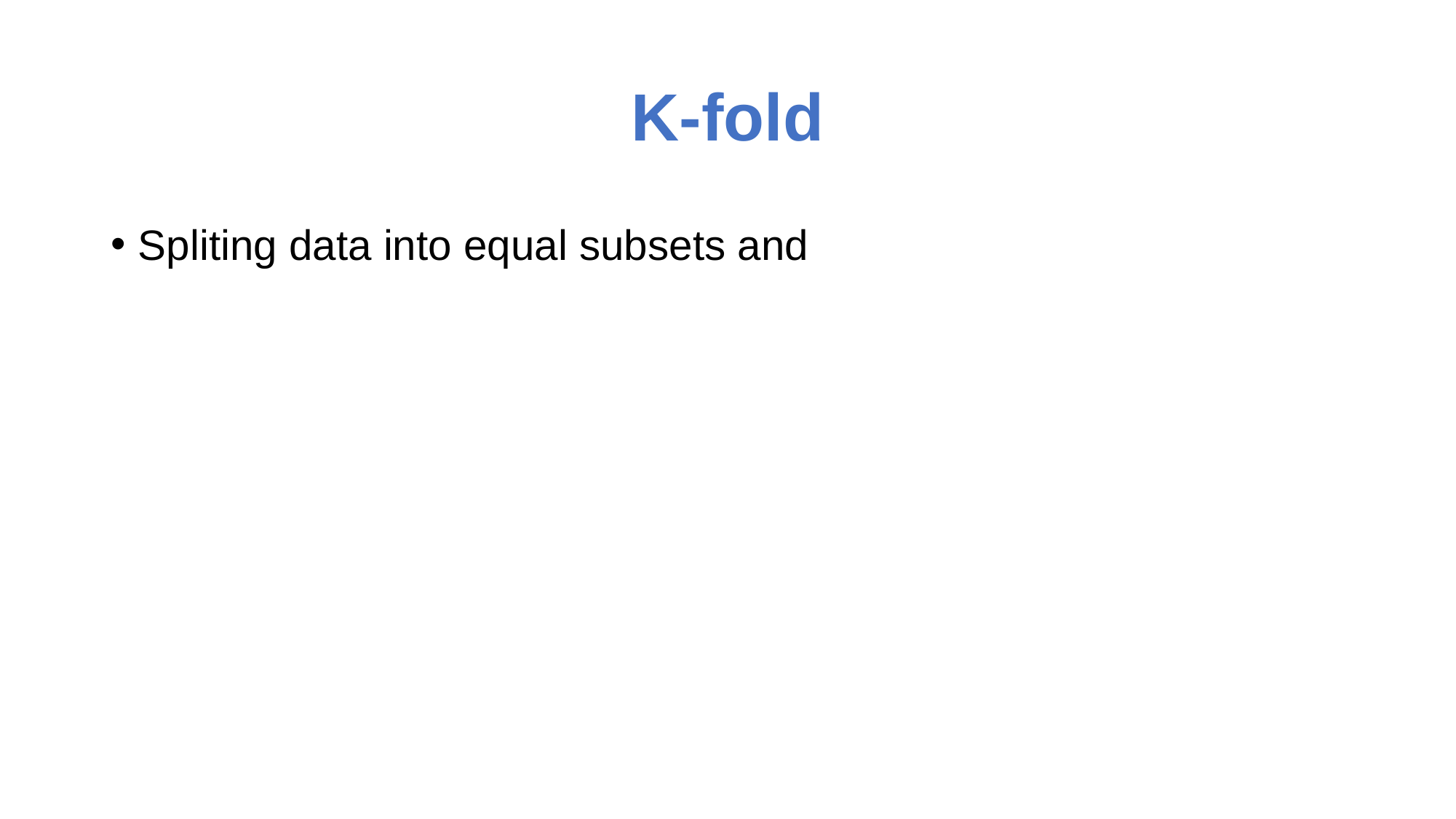

# K-fold
Spliting data into equal subsets and